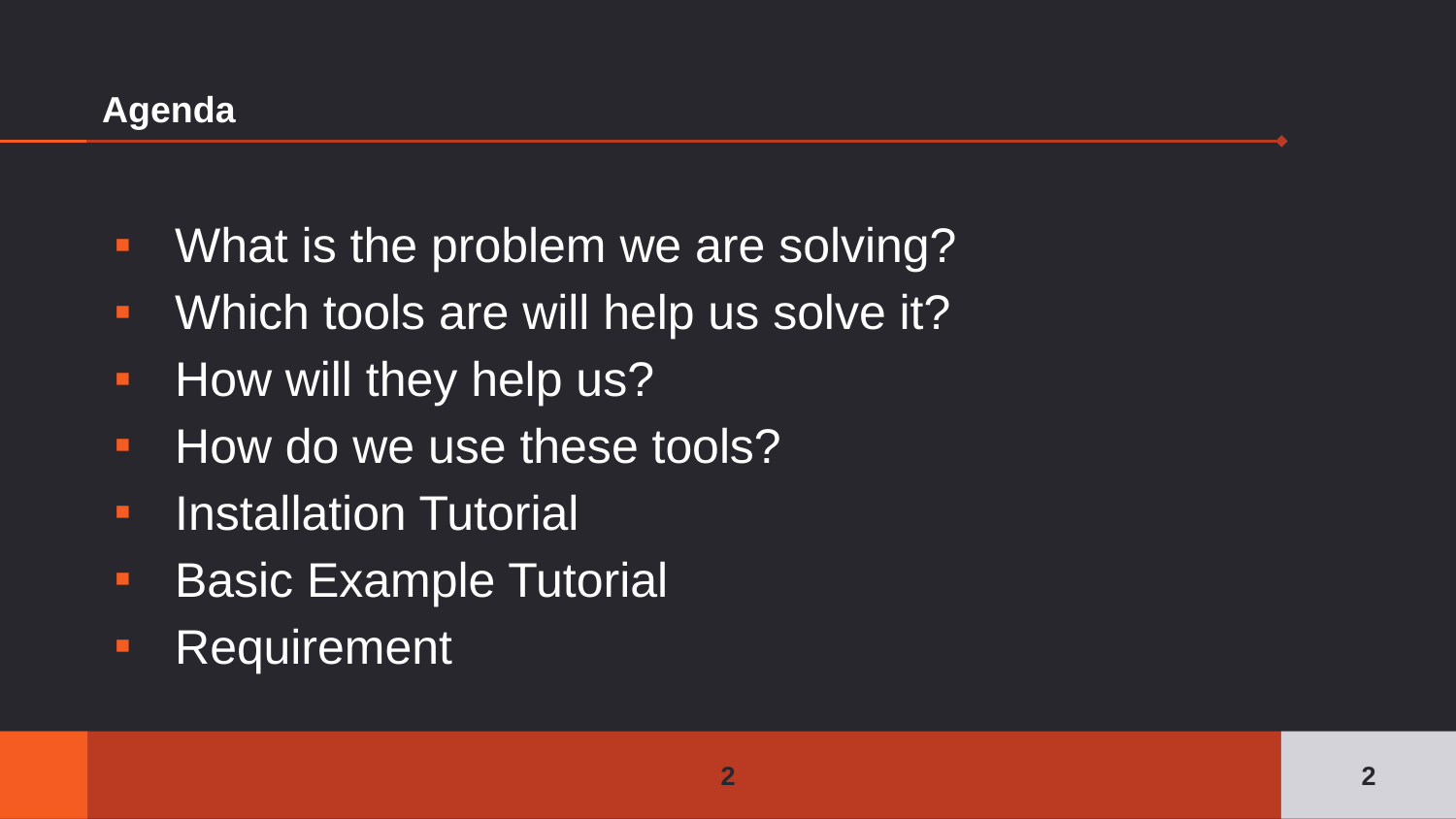

# Agenda
What is the problem we are solving?
Which tools are will help us solve it?
How will they help us?
How do we use these tools?
Installation Tutorial
Basic Example Tutorial
Requirement
2
2